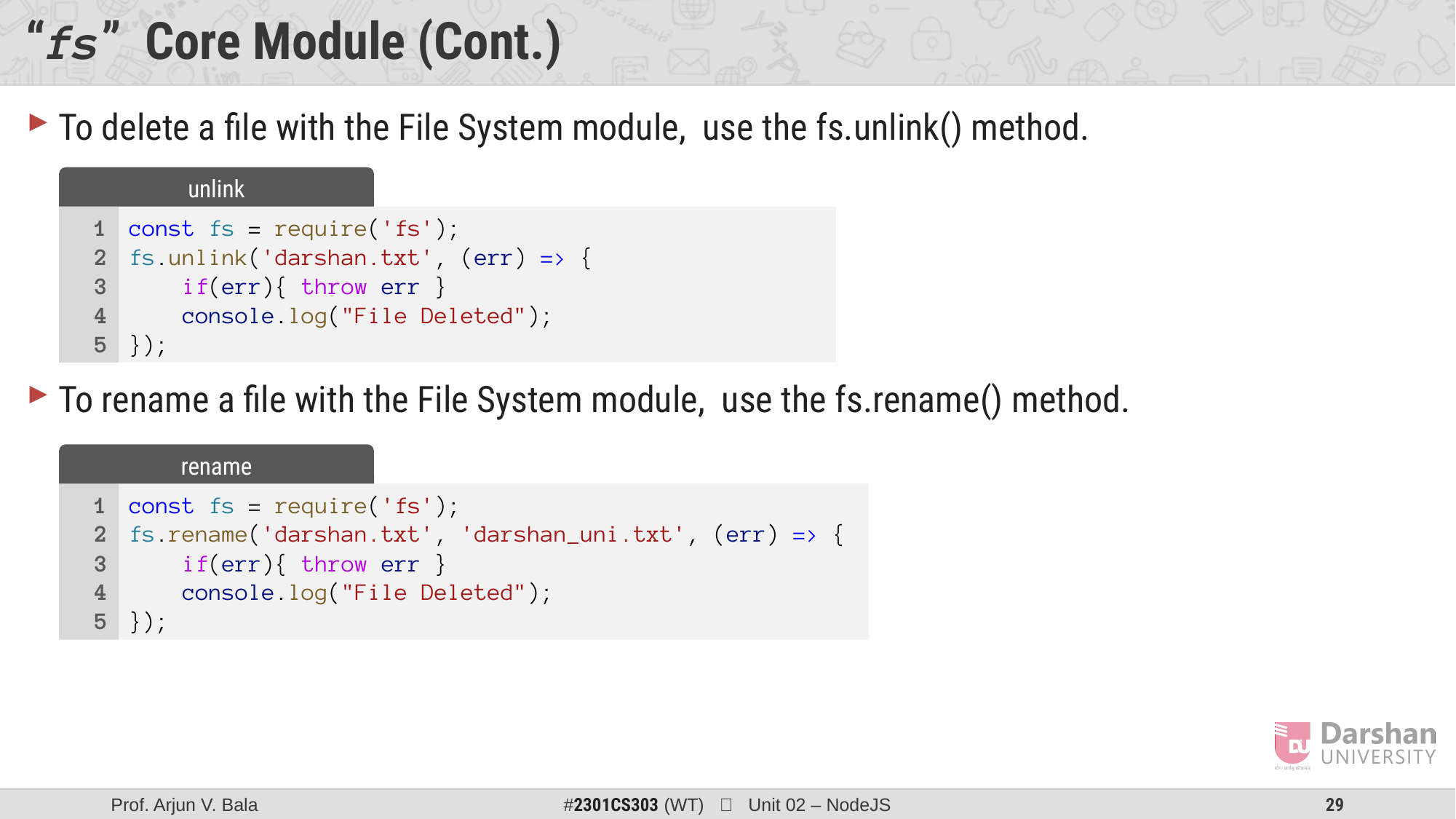

# “fs”  Core Module (Cont.)
To delete a file with the File System module,  use the fs.unlink() method.

To rename a file with the File System module,  use the fs.rename() method.

unlink
1
2
3
4
5
const fs = require('fs');
fs.unlink('darshan.txt', (err) => {
    if(err){ throw err }
    console.log("File Deleted");
});
rename
1
2
3
4
5
const fs = require('fs');
fs.rename('darshan.txt', 'darshan_uni.txt', (err) => {
    if(err){ throw err }
    console.log("File Deleted");
});